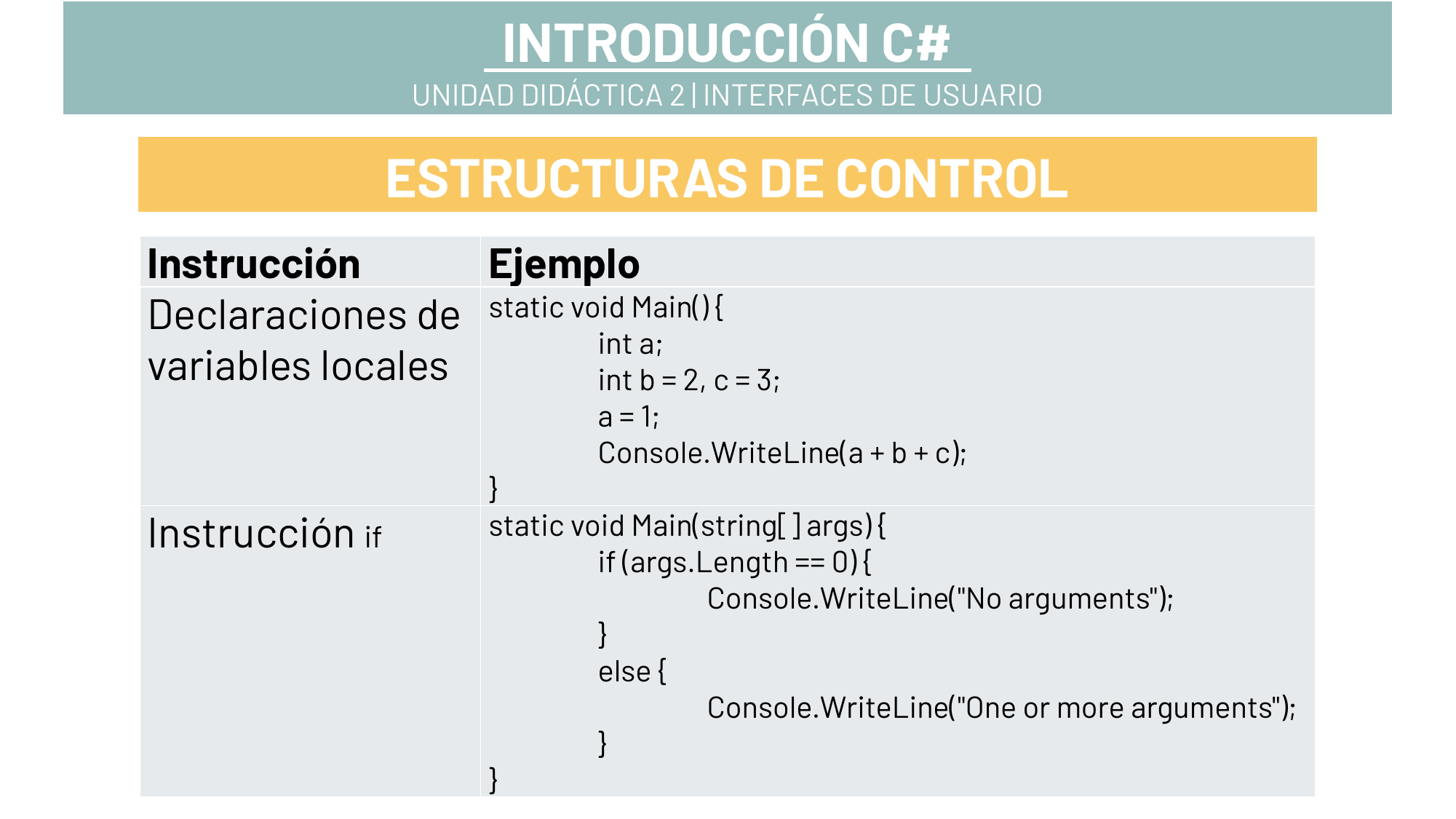

INTRODUCCIÓN C#
UNIDAD DIDÁCTICA 2 | INTERFACES DE USUARIO
ESTRUCTURAS DE CONTROL

| Instrucción | Ejemplo |
| --- | --- |
| Declaraciones de variables locales | static void Main() { int a; int b = 2, c = 3; a = 1; Console.WriteLine(a + b + c); } |
| Instrucción if | static void Main(string[] args) { if (args.Length == 0) { Console.WriteLine("No arguments"); } else { Console.WriteLine("One or more arguments"); } } |